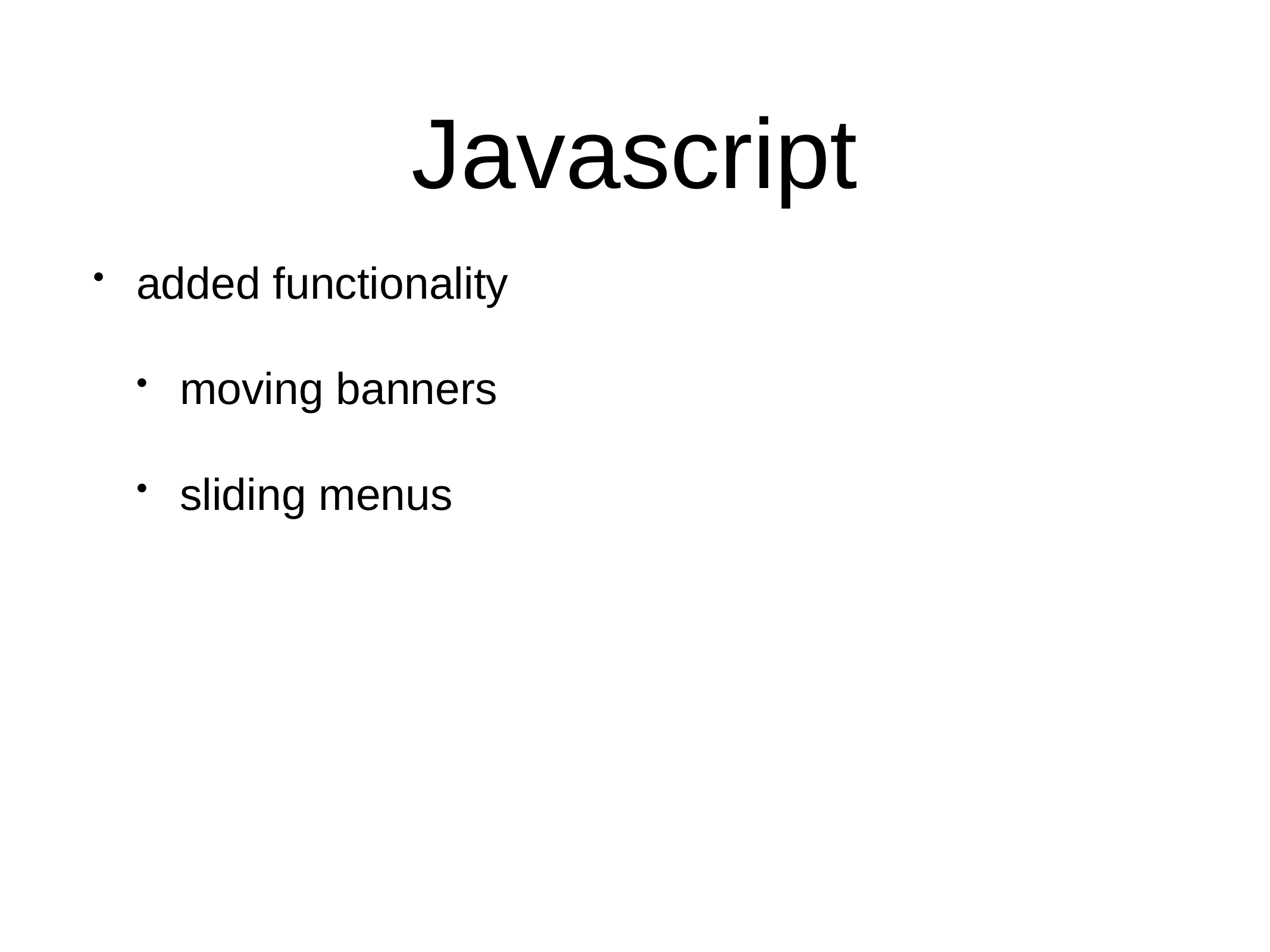

# Javascript
added functionality
moving banners
sliding menus